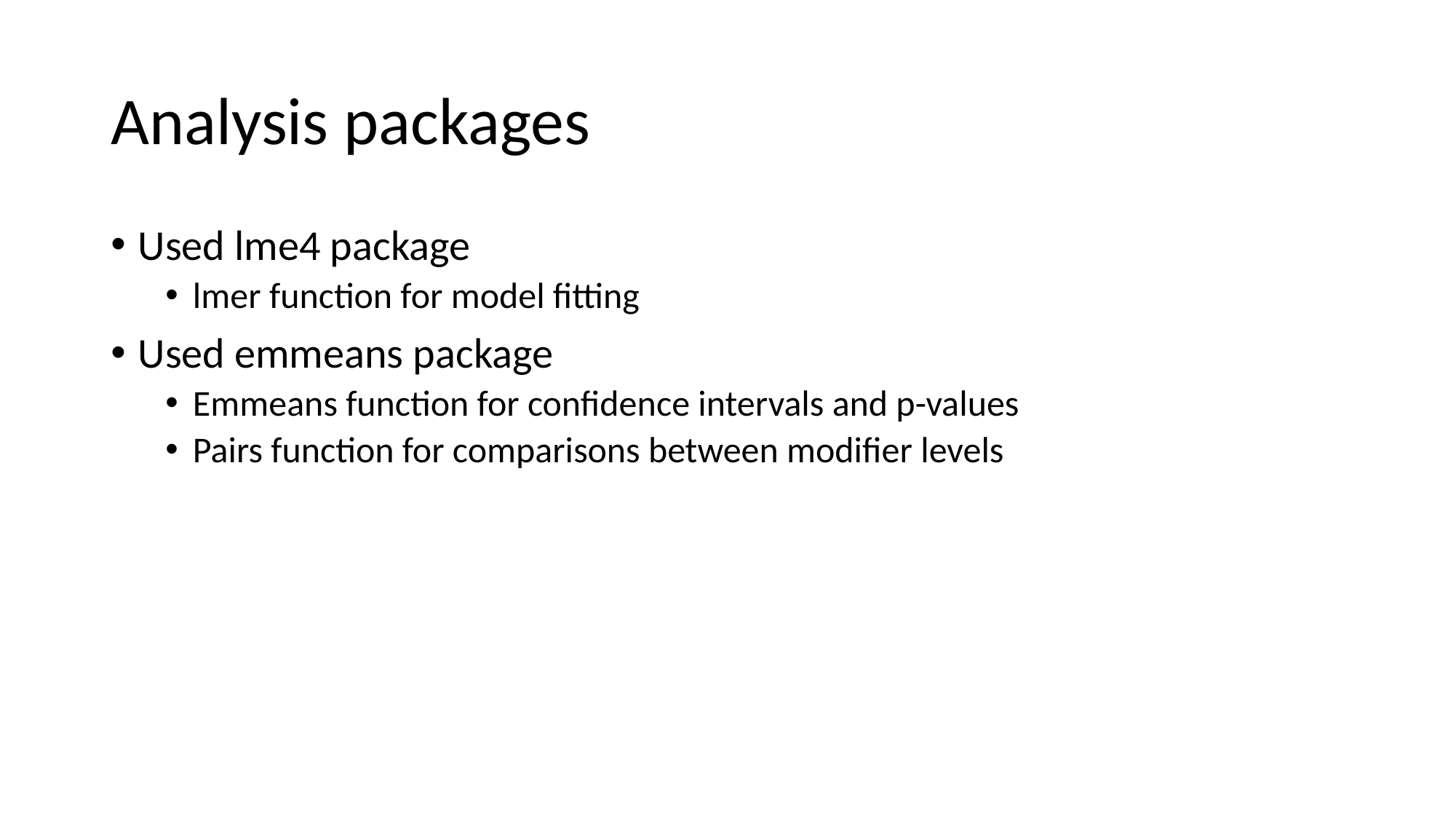

# Analysis packages
Used lme4 package
lmer function for model fitting
Used emmeans package
Emmeans function for confidence intervals and p-values
Pairs function for comparisons between modifier levels